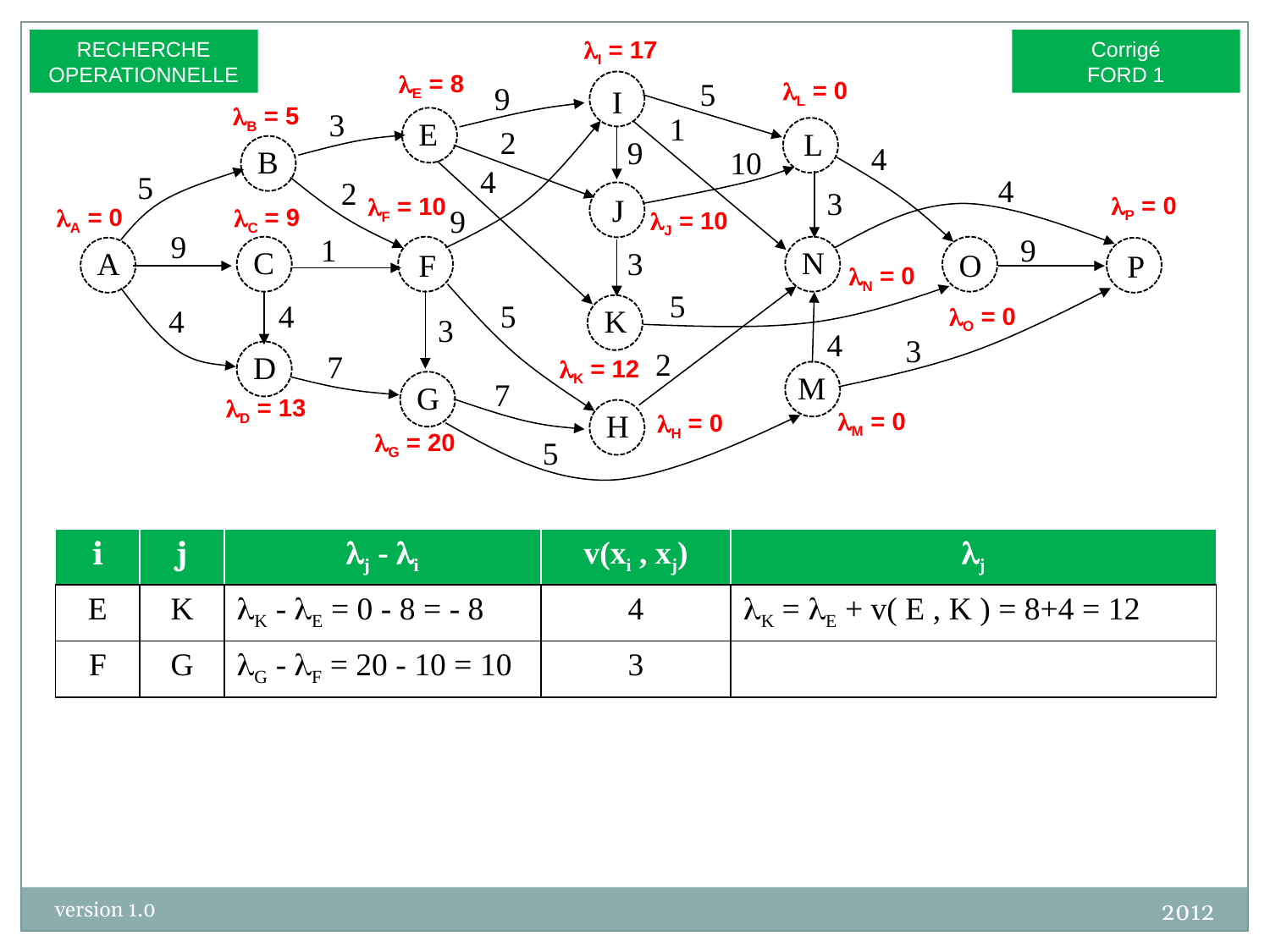

λI = 17
RECHERCHE
OPERATIONNELLE
Corrigé
FORD 1
λE = 8
5
λL = 0

I
9

λB = 5
3
1

E
2

L

9

4

B
10

4

5

4
2

3

J
λP = 0
λF = 10
9
λA = 0
λC = 9
λJ = 10

9
9
1

O

F

C

N
3

P

A

λN = 0

5

4
5

K
4
λO = 0
3
4
3
2
7

D
λK = 12

M
7

G

λD = 13

H
λM = 0
λH = 0

λG = 20
5
| i | j | λj - λi | v(xi , xj) | λj |
| --- | --- | --- | --- | --- |
| E | K | λK - λE = 0 - 8 = - 8 | 4 | λK = λE + v( E , K ) = 8+4 = 12 |
| F | G | λG - λF = 20 - 10 = 10 | 3 |  |
2012
version 1.0